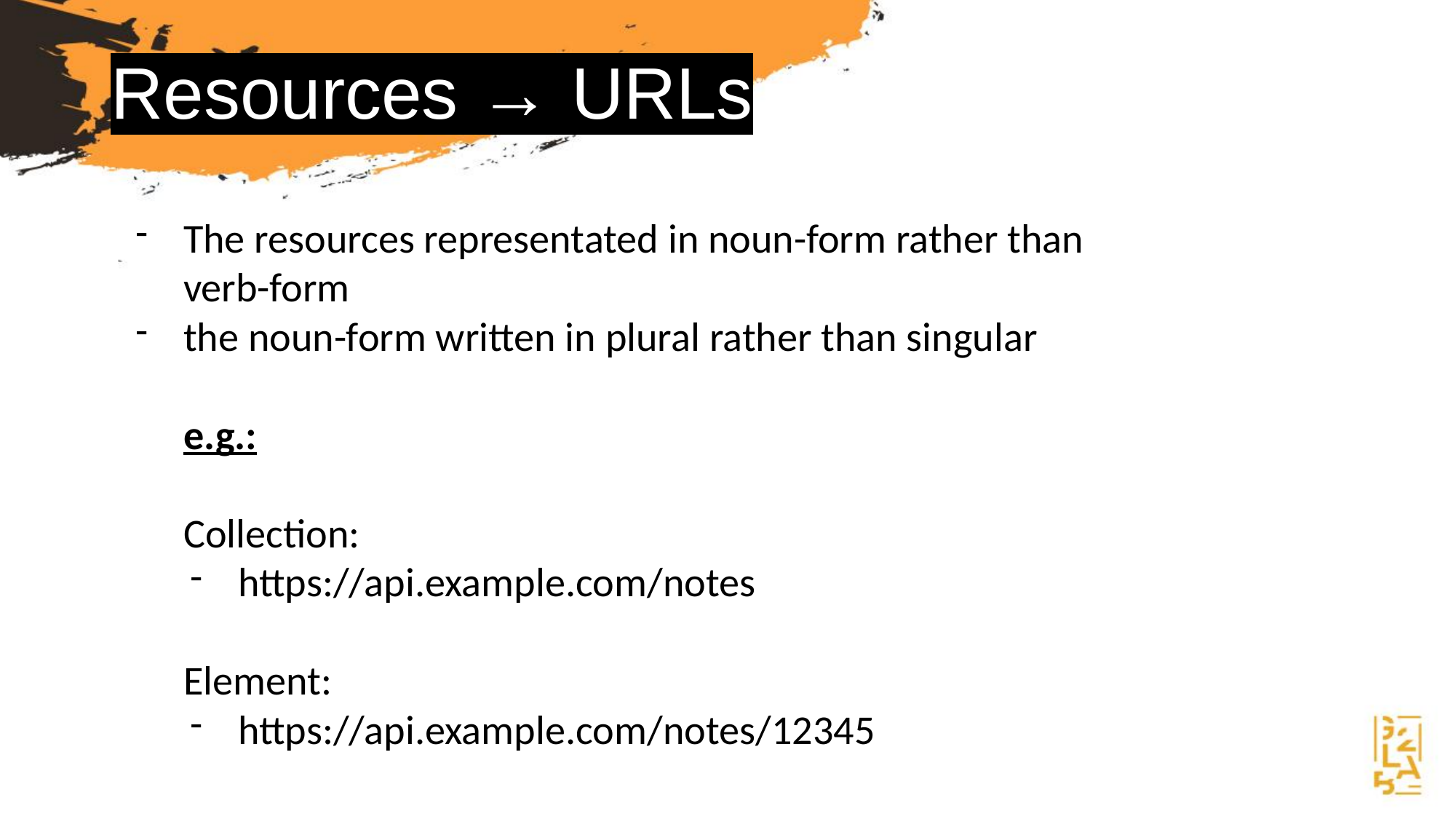

# Resources → URLs
The resources representated in noun-form rather than verb-form
the noun-form written in plural rather than singular

e.g.:

Collection:
https://api.example.com/notes

Element:
https://api.example.com/notes/12345